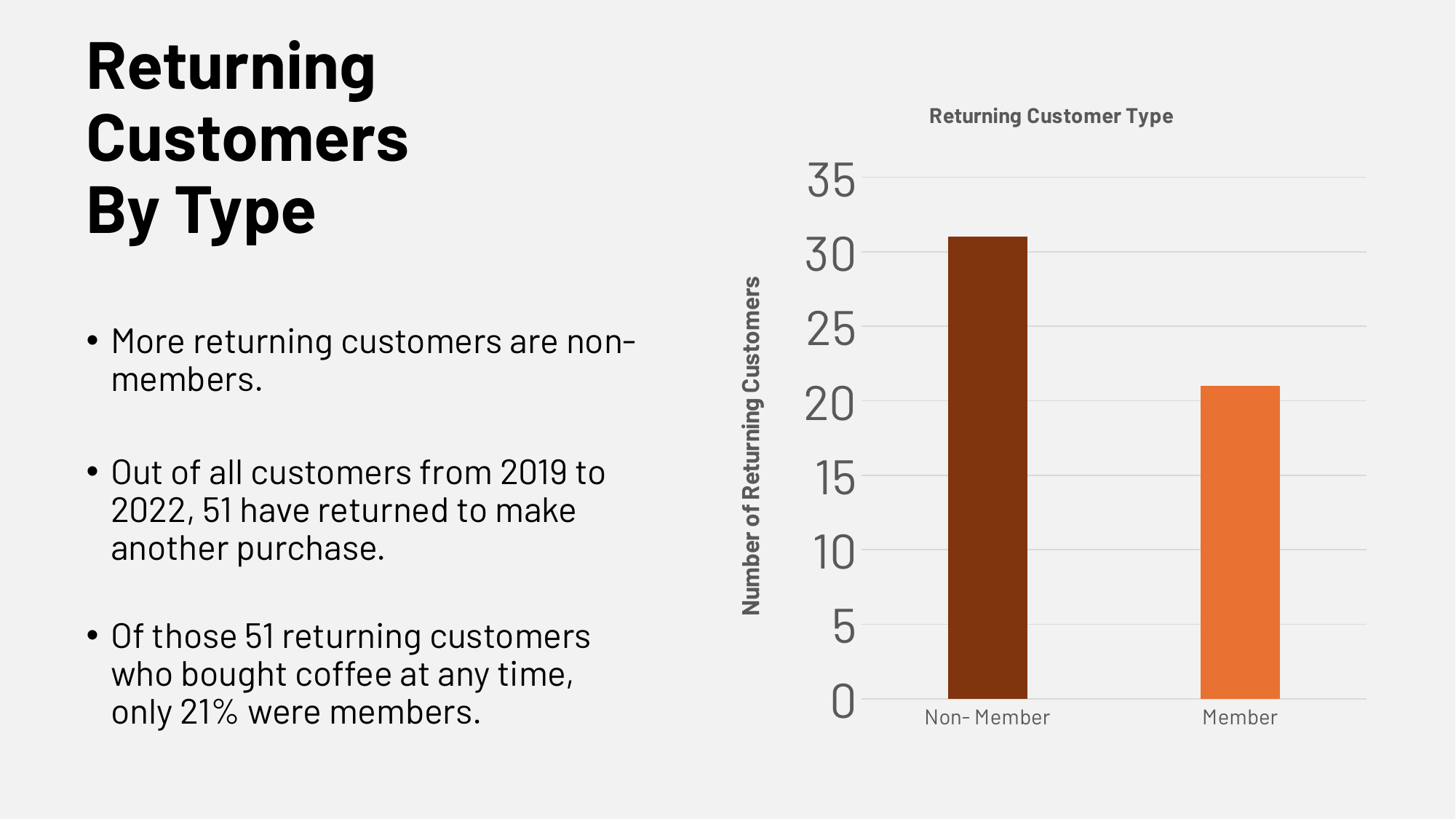

# Returning Customers By Type

### Chart: Returning Customer Type

| Category |  |
|---|---|
| Non- Member | 31.0 |
| Member | 21.0 |
More returning customers are non-members.
Out of all customers from 2019 to 2022, 51 have returned to make another purchase.
Of those 51 returning customers who bought coffee at any time, only 21% were members.